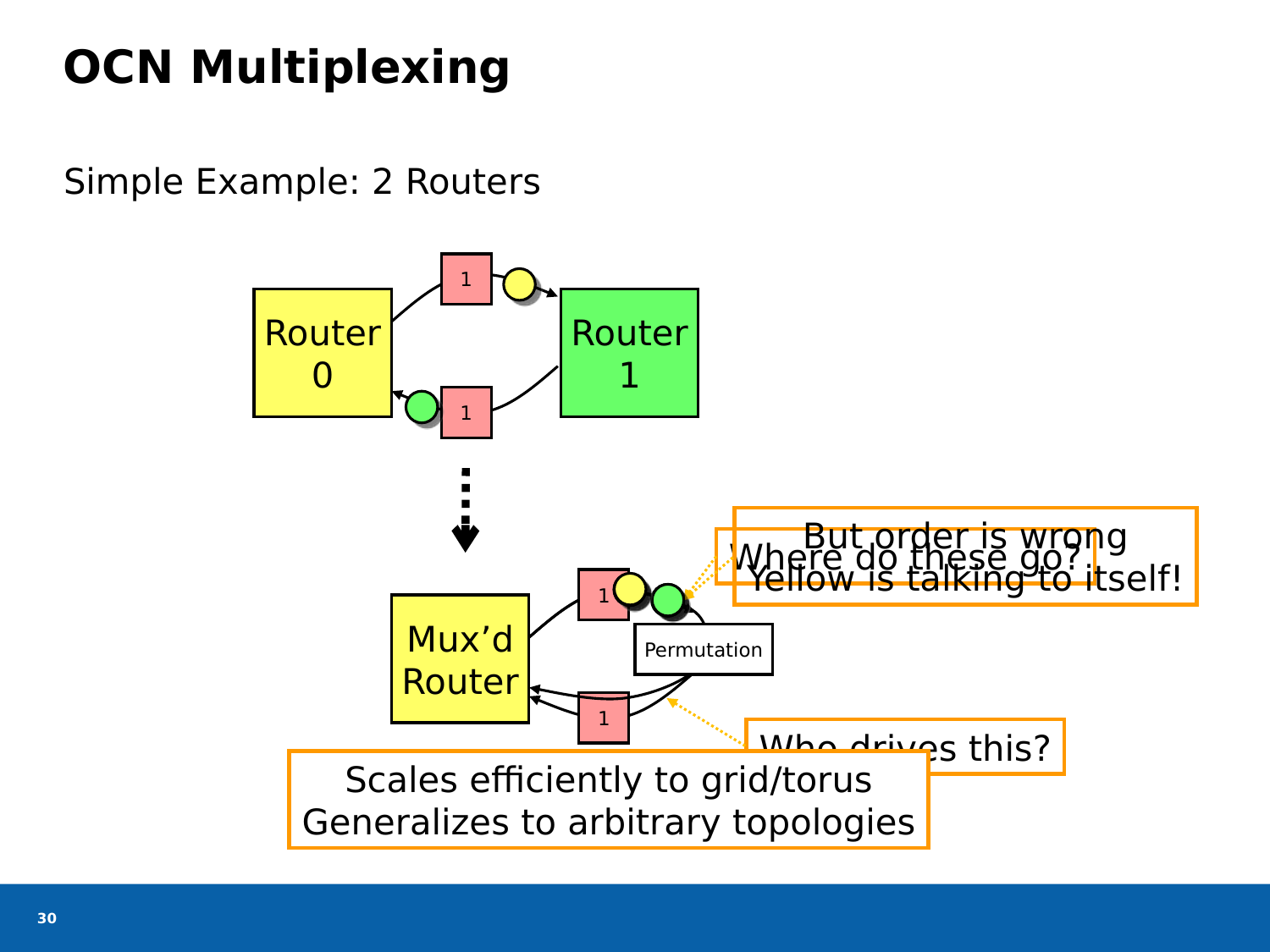

# OCN Multiplexing
Simple Example: 2 Routers

1

Router
0
Router
1

1

But order is wrong
Yellow is talking to itself!

1

Mux’d
Router
Where do these go?

1

Mux’d
Router

1
Who drives this?

Mux’d
Router
Permutation
Scales efficiently to grid/torus
Generalizes to arbitrary topologies
30